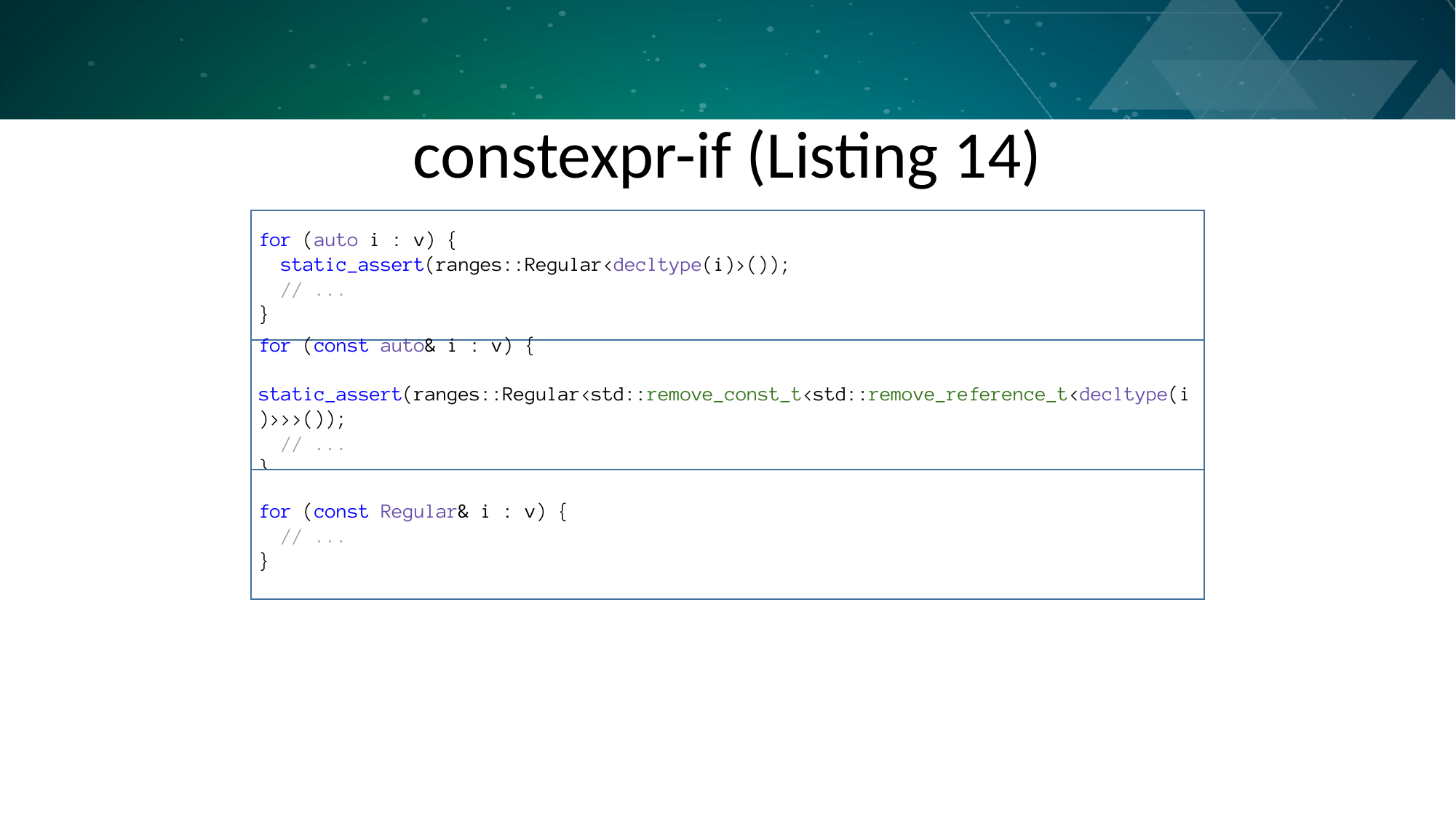

# constexpr-if (Listing 14)
for (auto i : v) {
  static_assert(ranges::Regular<decltype(i)>());
  // ...
}
for (const auto& i : v) {
  static_assert(ranges::Regular<std::remove_const_t<std::remove_reference_t<decltype(i)>>>());
  // ...
}
for (const Regular& i : v) {
  // ...
}